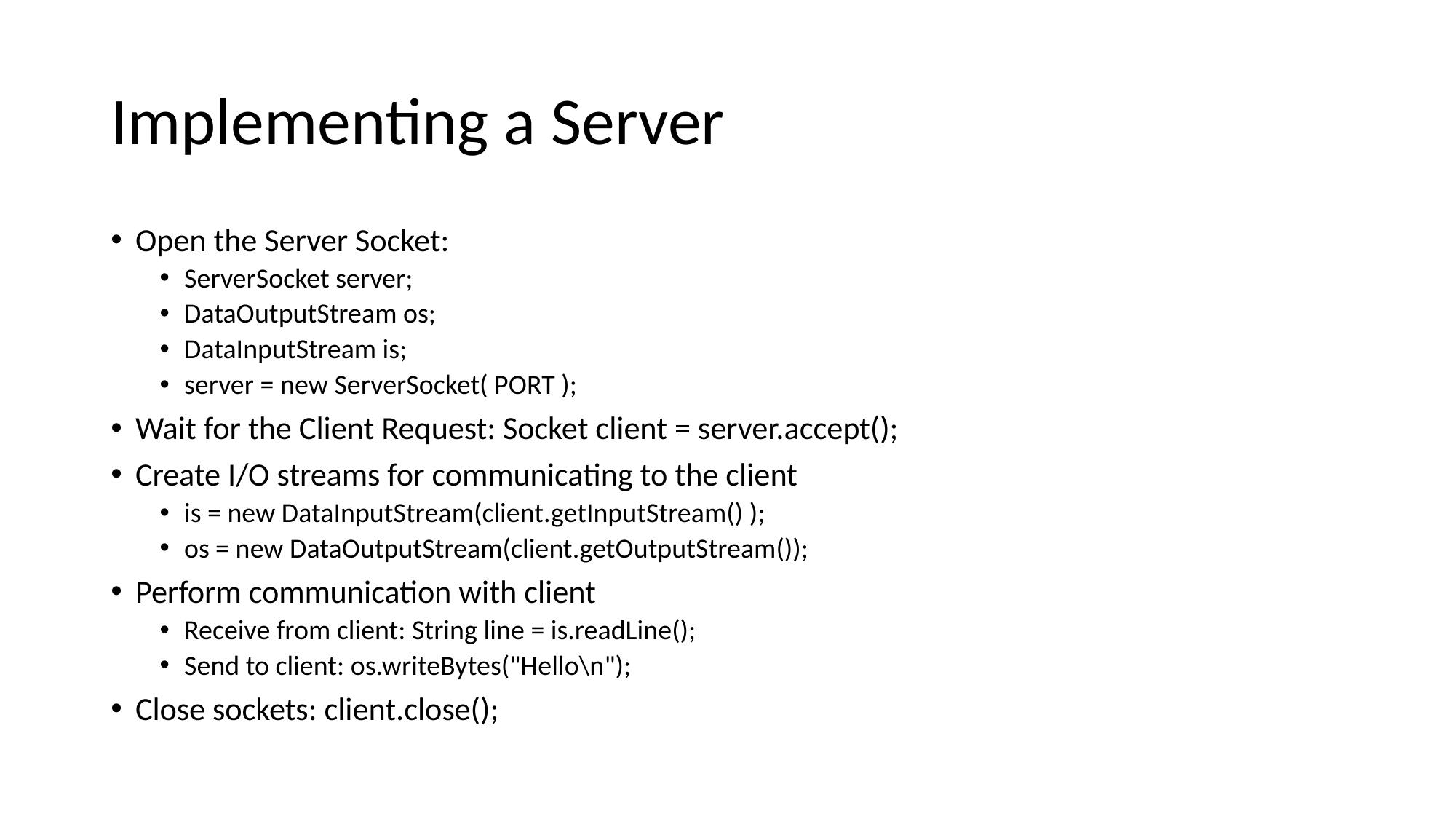

# Implementing a Server
Open the Server Socket:
ServerSocket server;
DataOutputStream os;
DataInputStream is;
server = new ServerSocket( PORT );
Wait for the Client Request: Socket client = server.accept();
Create I/O streams for communicating to the client
is = new DataInputStream(client.getInputStream() );
os = new DataOutputStream(client.getOutputStream());
Perform communication with client
Receive from client: String line = is.readLine();
Send to client: os.writeBytes("Hello\n");
Close sockets: client.close();